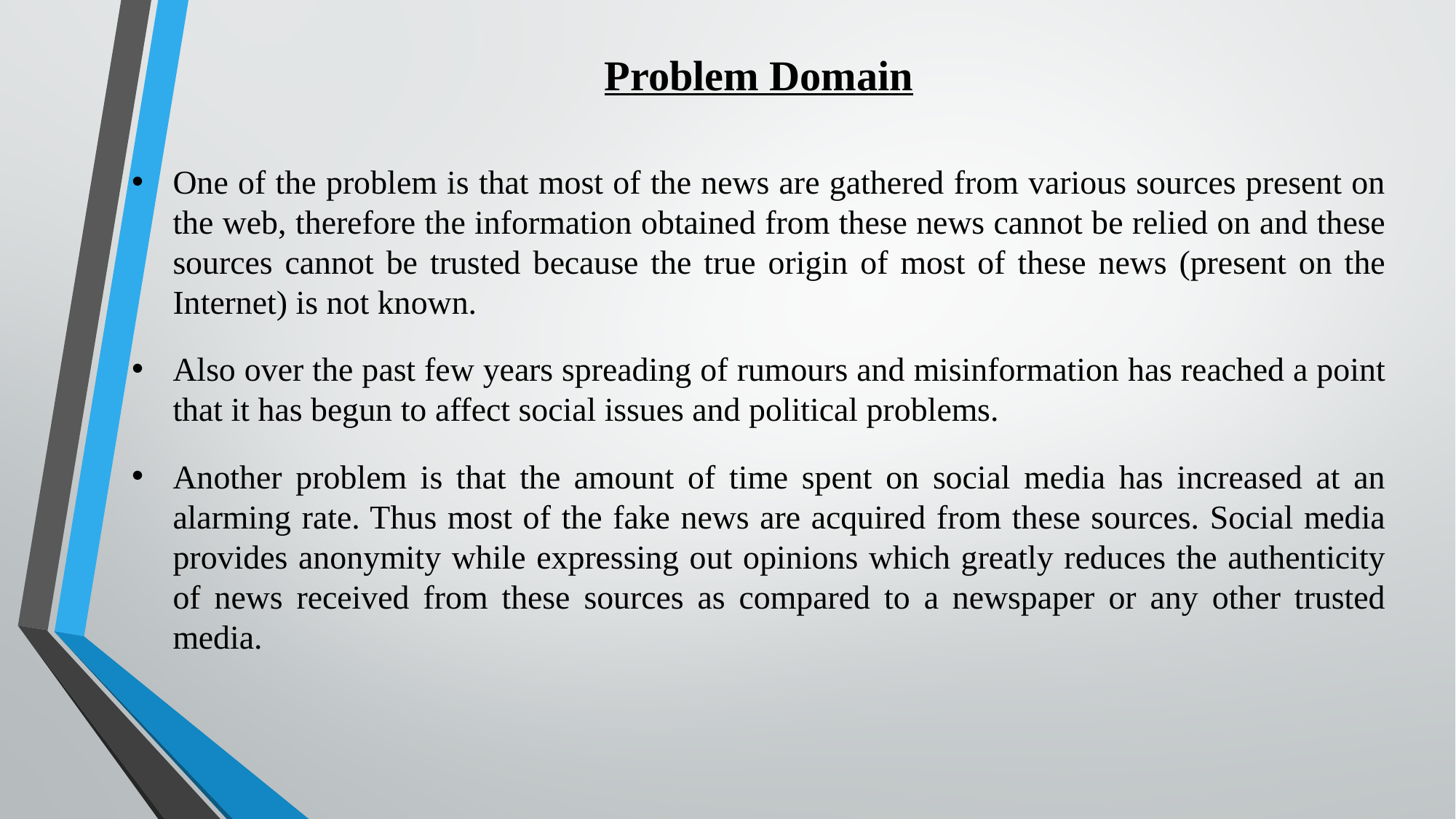

Problem Domain

One of the problem is that most of the news are gathered from various sources present on the web, therefore the information obtained from these news cannot be relied on and these sources cannot be trusted because the true origin of most of these news (present on the Internet) is not known.

Also over the past few years spreading of rumours and misinformation has reached a point that it has begun to affect social issues and political problems.

Another problem is that the amount of time spent on social media has increased at an alarming rate. Thus most of the fake news are acquired from these sources. Social media provides anonymity while expressing out opinions which greatly reduces the authenticity of news received from these sources as compared to a newspaper or any other trusted media.